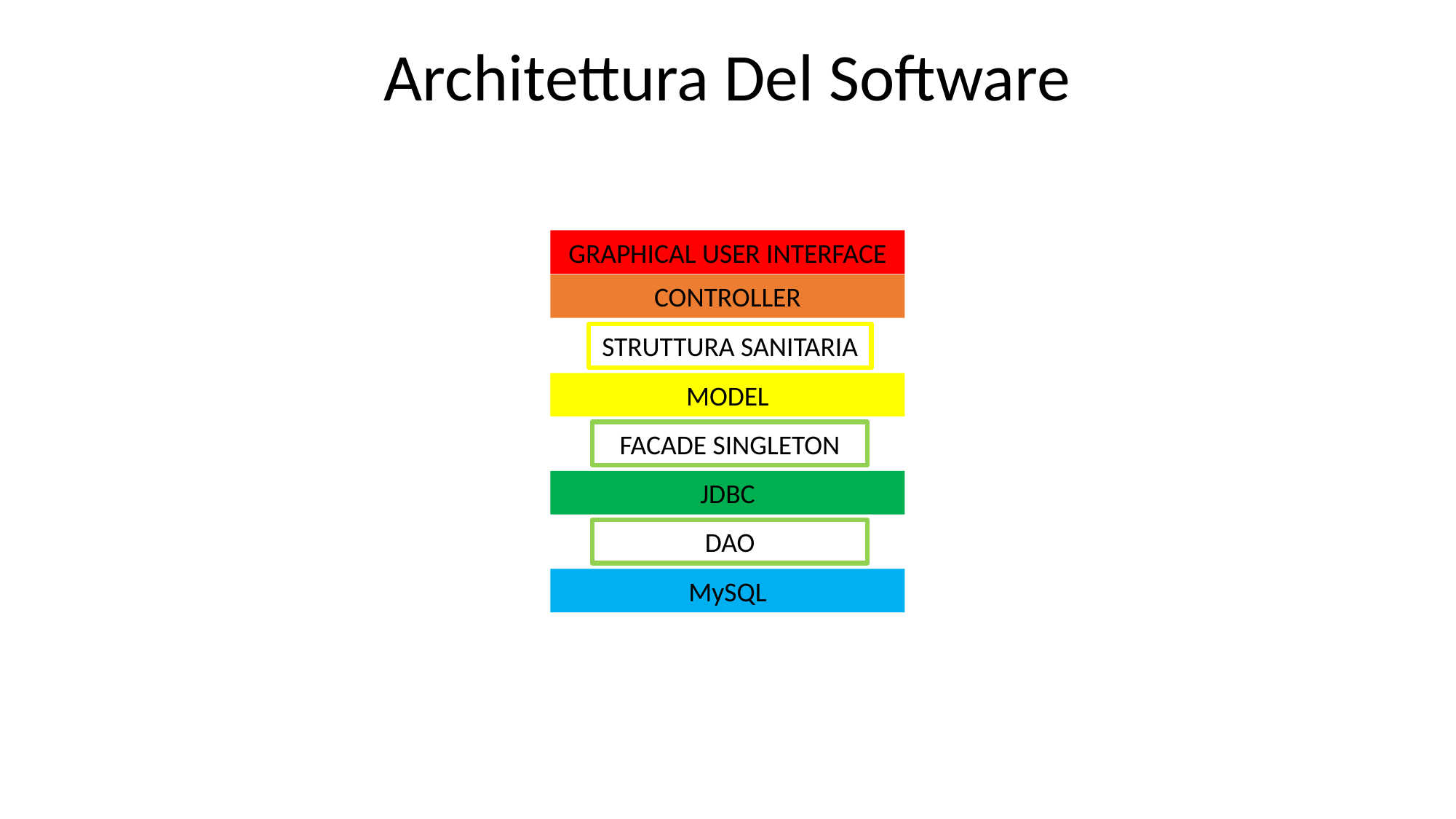

# Architettura Del Software
GRAPHICAL USER INTERFACE
CONTROLLER
STRUTTURA SANITARIA
MODEL
FACADE SINGLETON
JDBC
DAO
MySQL